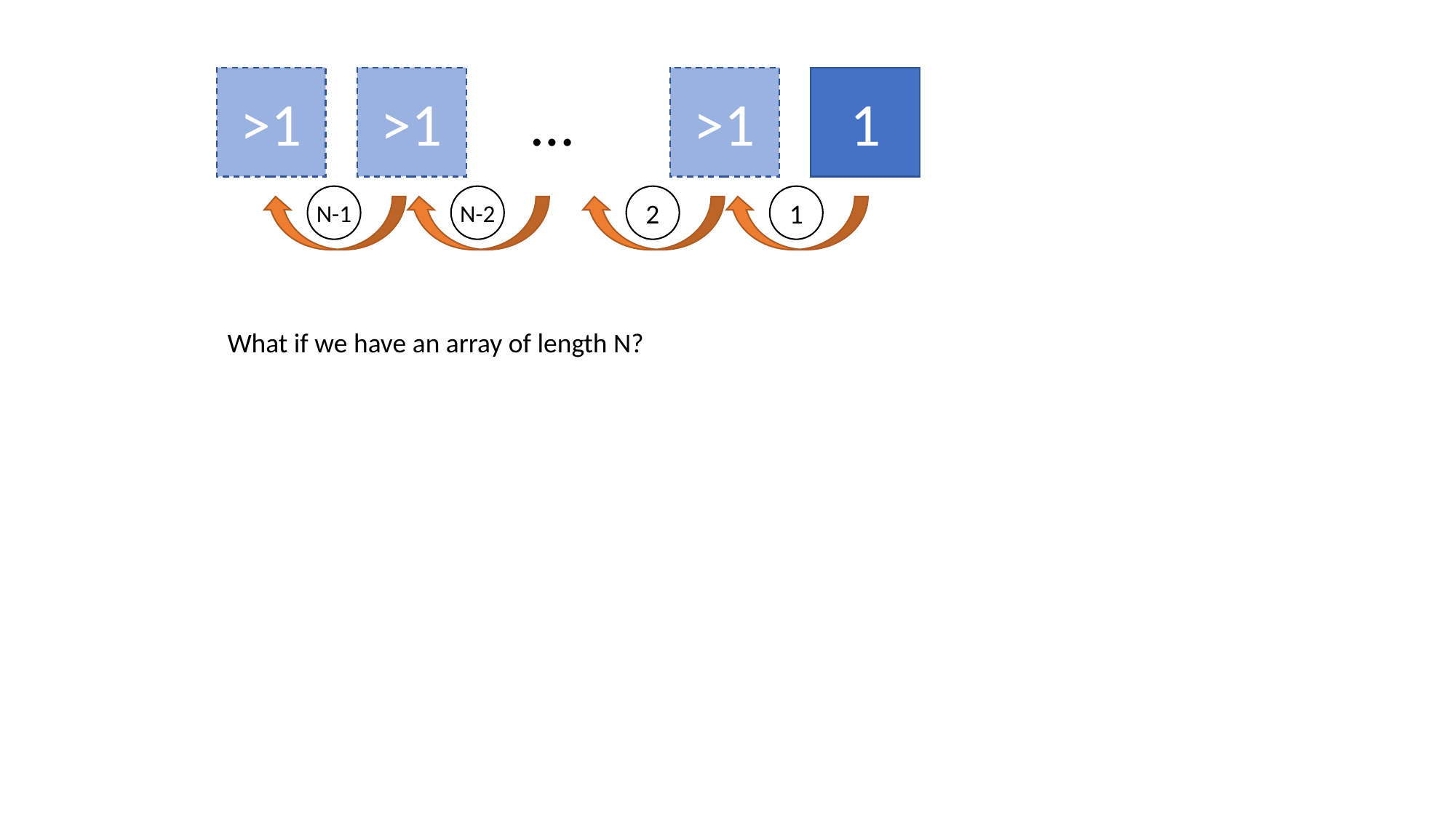

>1
>1
…
>1
1
N-1
N-2
2
1

What if we have an array of length N?